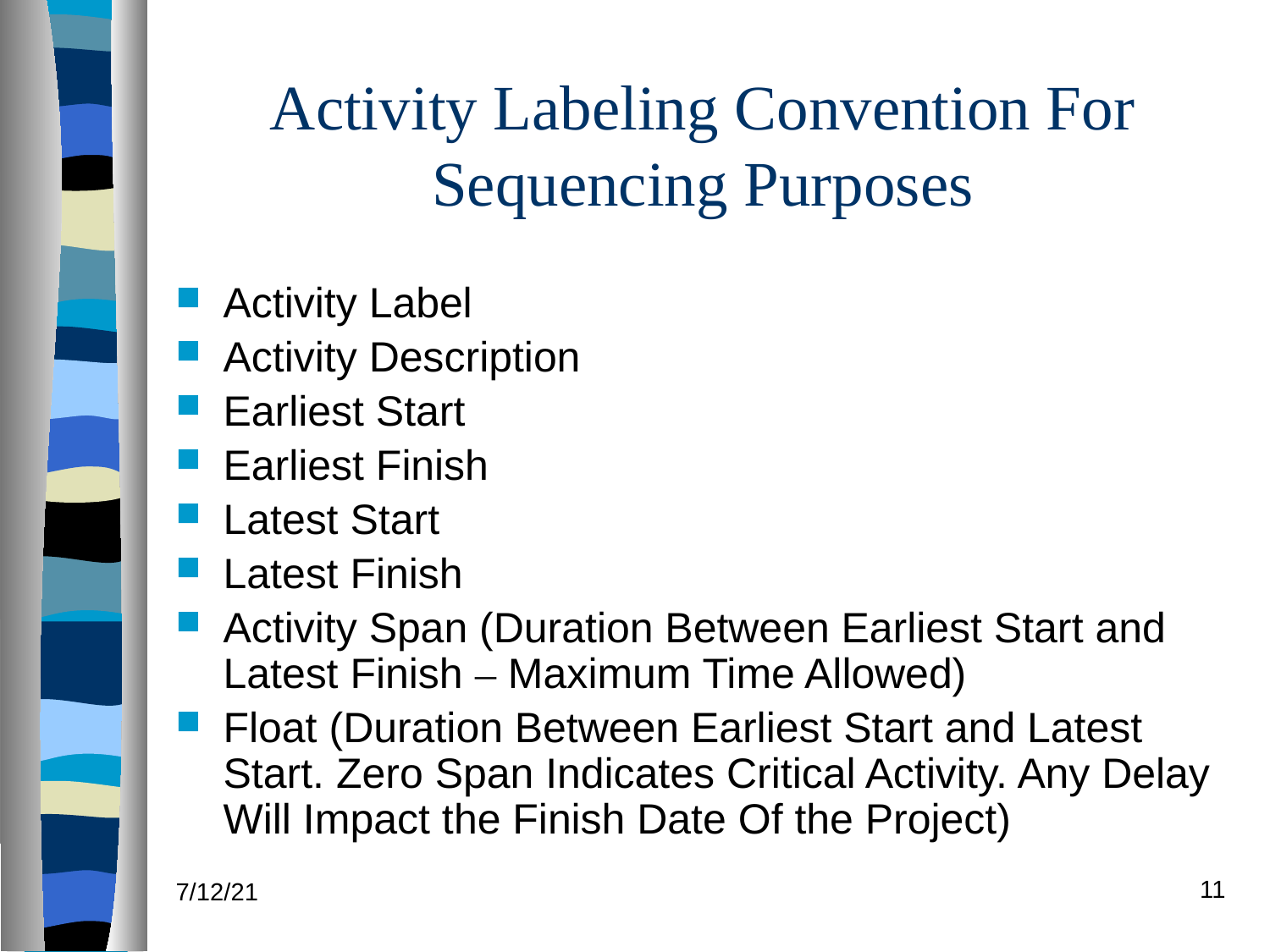

# Activity Labeling Convention For Sequencing Purposes
Activity Label
Activity Description
Earliest Start
Earliest Finish
Latest Start
Latest Finish
Activity Span (Duration Between Earliest Start and Latest Finish – Maximum Time Allowed)
Float (Duration Between Earliest Start and Latest Start. Zero Span Indicates Critical Activity. Any Delay Will Impact the Finish Date Of the Project)
11
7/12/21